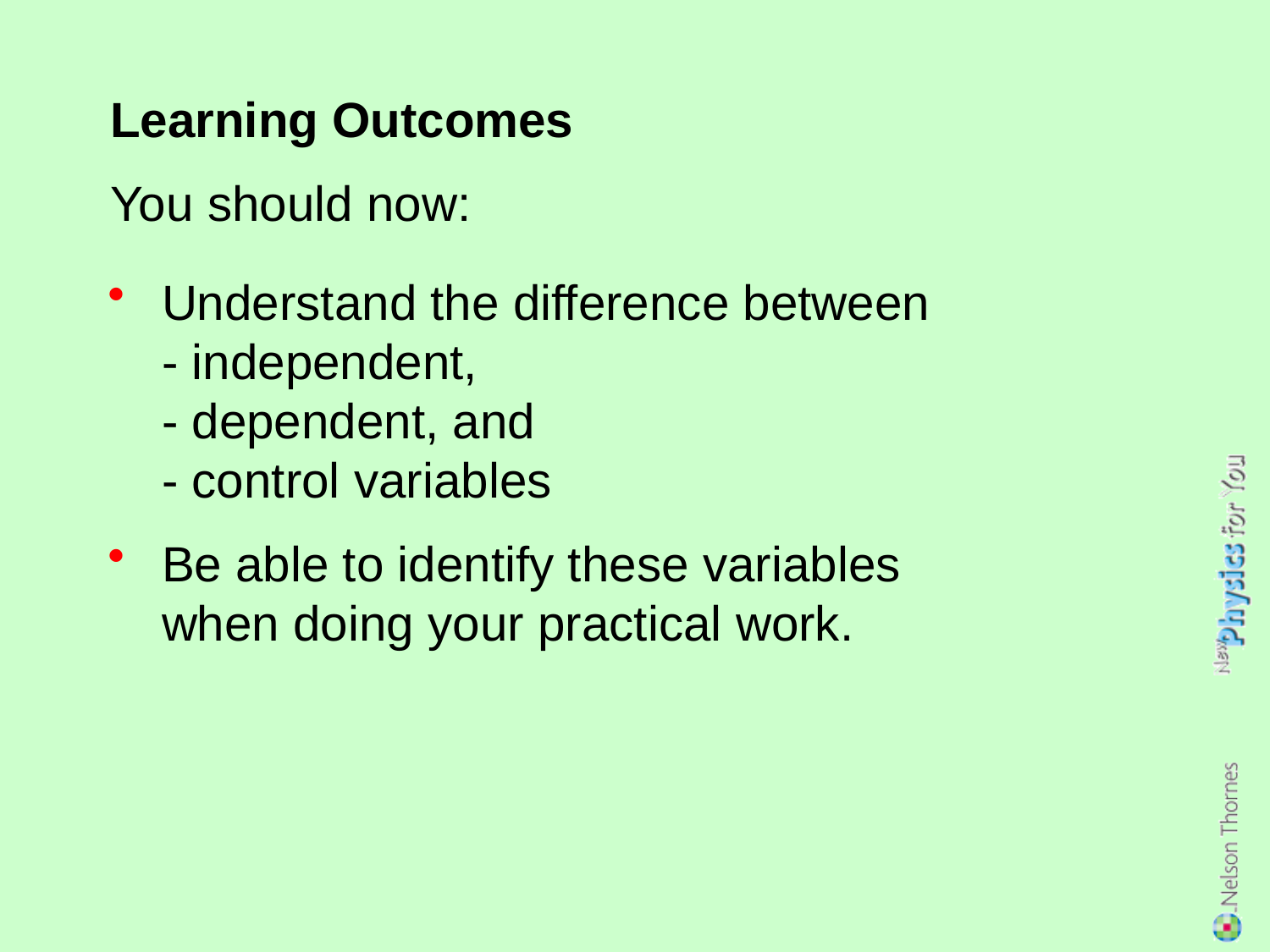

Learning Outcomes
You should now:
Understand the difference between
- independent,
- dependent, and
- control variables
Be able to identify these variables
when doing your practical work.